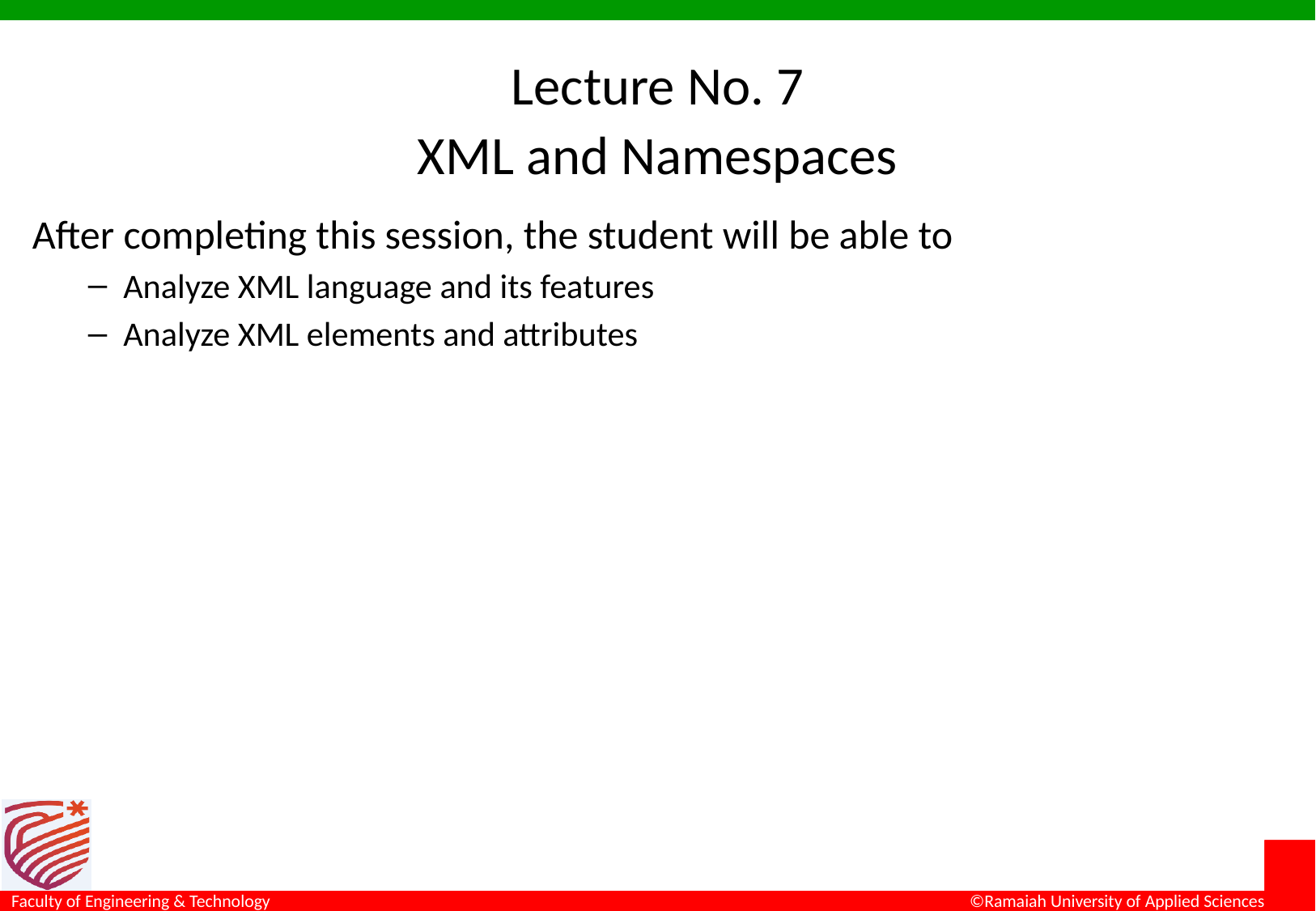

# Lecture No. 7 XML and Namespaces
After completing this session, the student will be able to
Analyze XML language and its features
Analyze XML elements and attributes